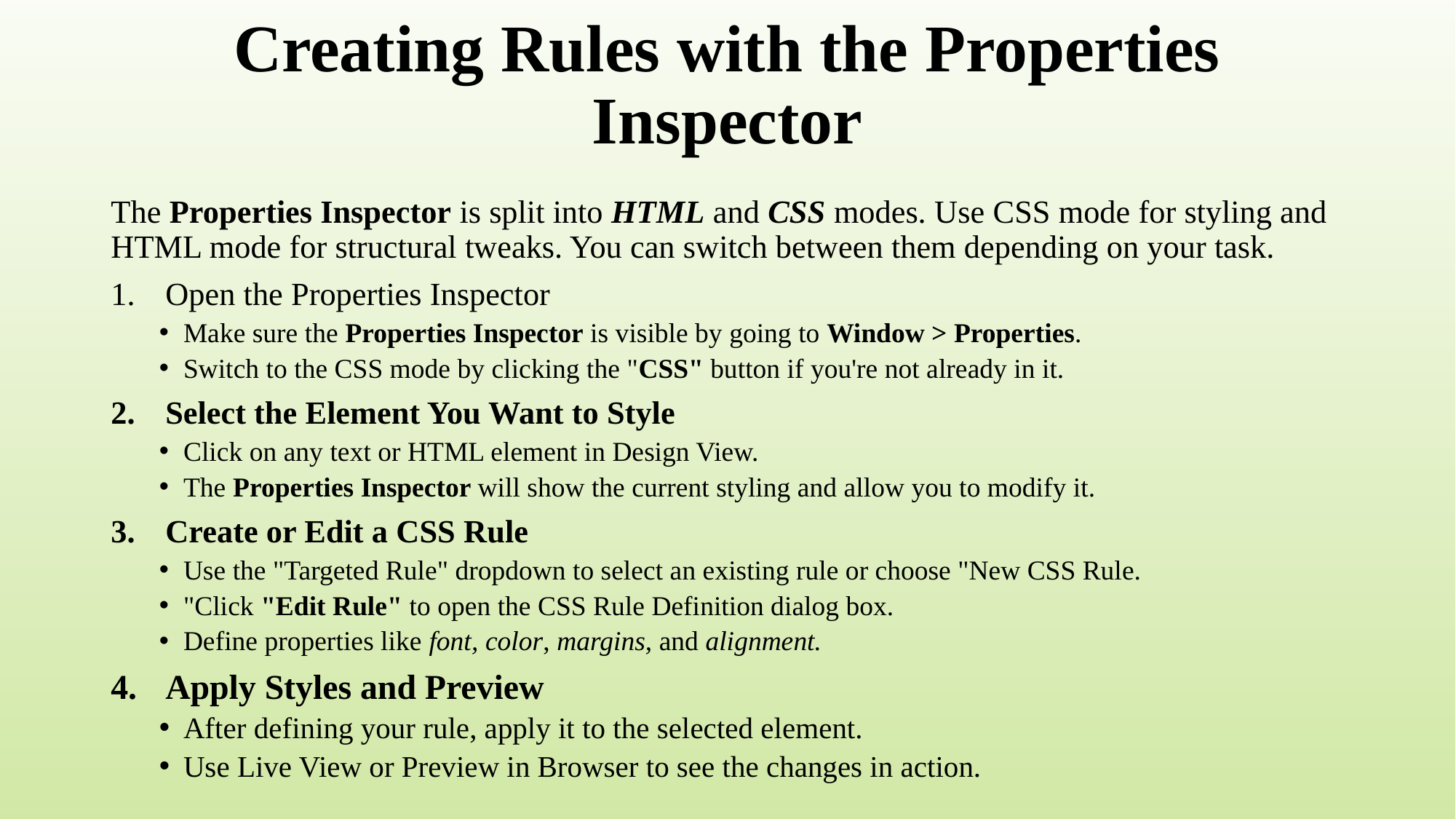

# Creating Rules with the Properties Inspector
The Properties Inspector is split into HTML and CSS modes. Use CSS mode for styling and HTML mode for structural tweaks. You can switch between them depending on your task.
Open the Properties Inspector
Make sure the Properties Inspector is visible by going to Window > Properties.
Switch to the CSS mode by clicking the "CSS" button if you're not already in it.
Select the Element You Want to Style
Click on any text or HTML element in Design View.
The Properties Inspector will show the current styling and allow you to modify it.
Create or Edit a CSS Rule
Use the "Targeted Rule" dropdown to select an existing rule or choose "New CSS Rule.
"Click "Edit Rule" to open the CSS Rule Definition dialog box.
Define properties like font, color, margins, and alignment.
Apply Styles and Preview
After defining your rule, apply it to the selected element.
Use Live View or Preview in Browser to see the changes in action.